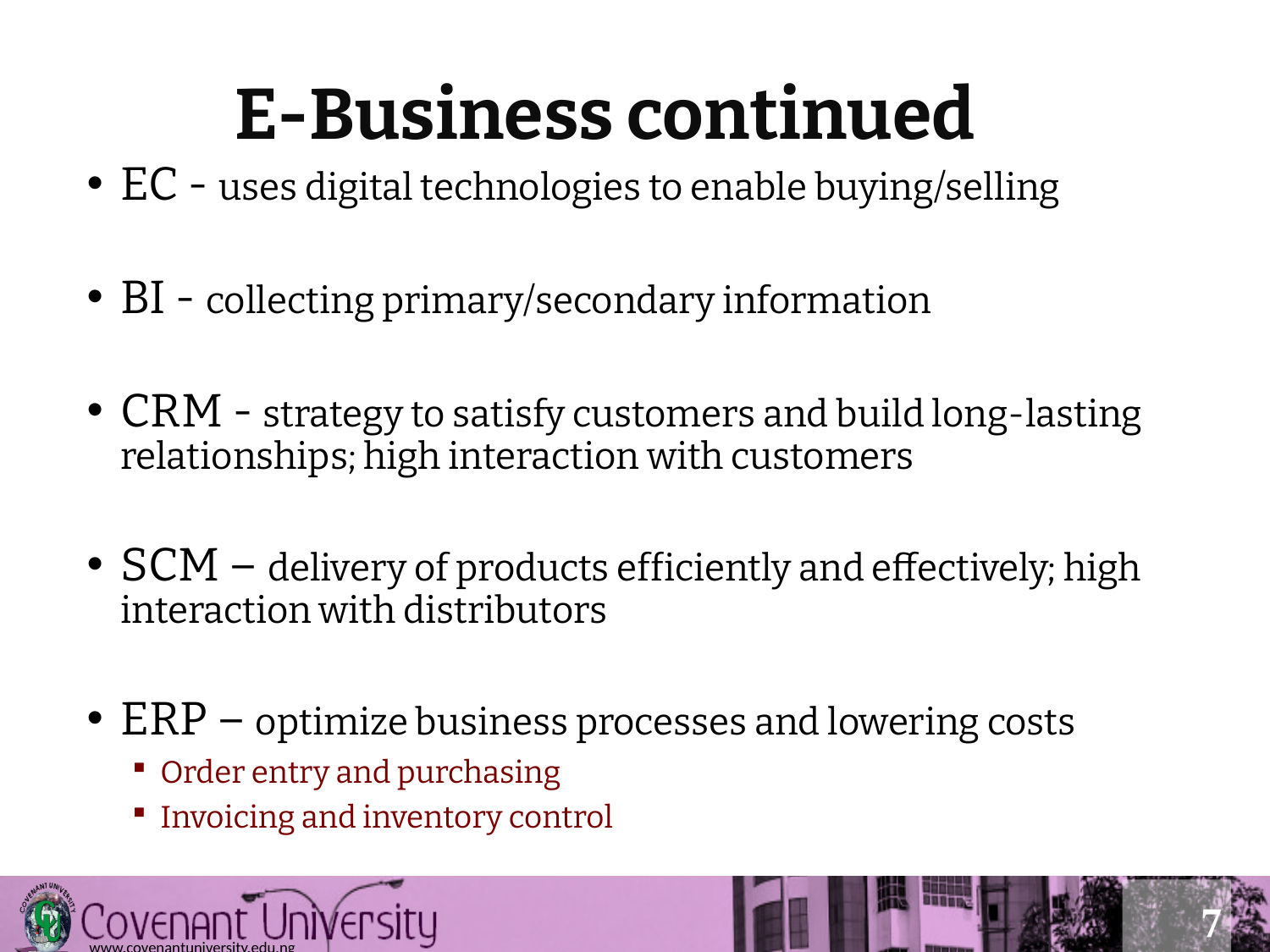

# E-Business continued
EC - uses digital technologies to enable buying/selling

BI - collecting primary/secondary information

CRM - strategy to satisfy customers and build long-lasting relationships; high interaction with customers

SCM – delivery of products efficiently and effectively; high interaction with distributors

ERP – optimize business processes and lowering costs
Order entry and purchasing
Invoicing and inventory control